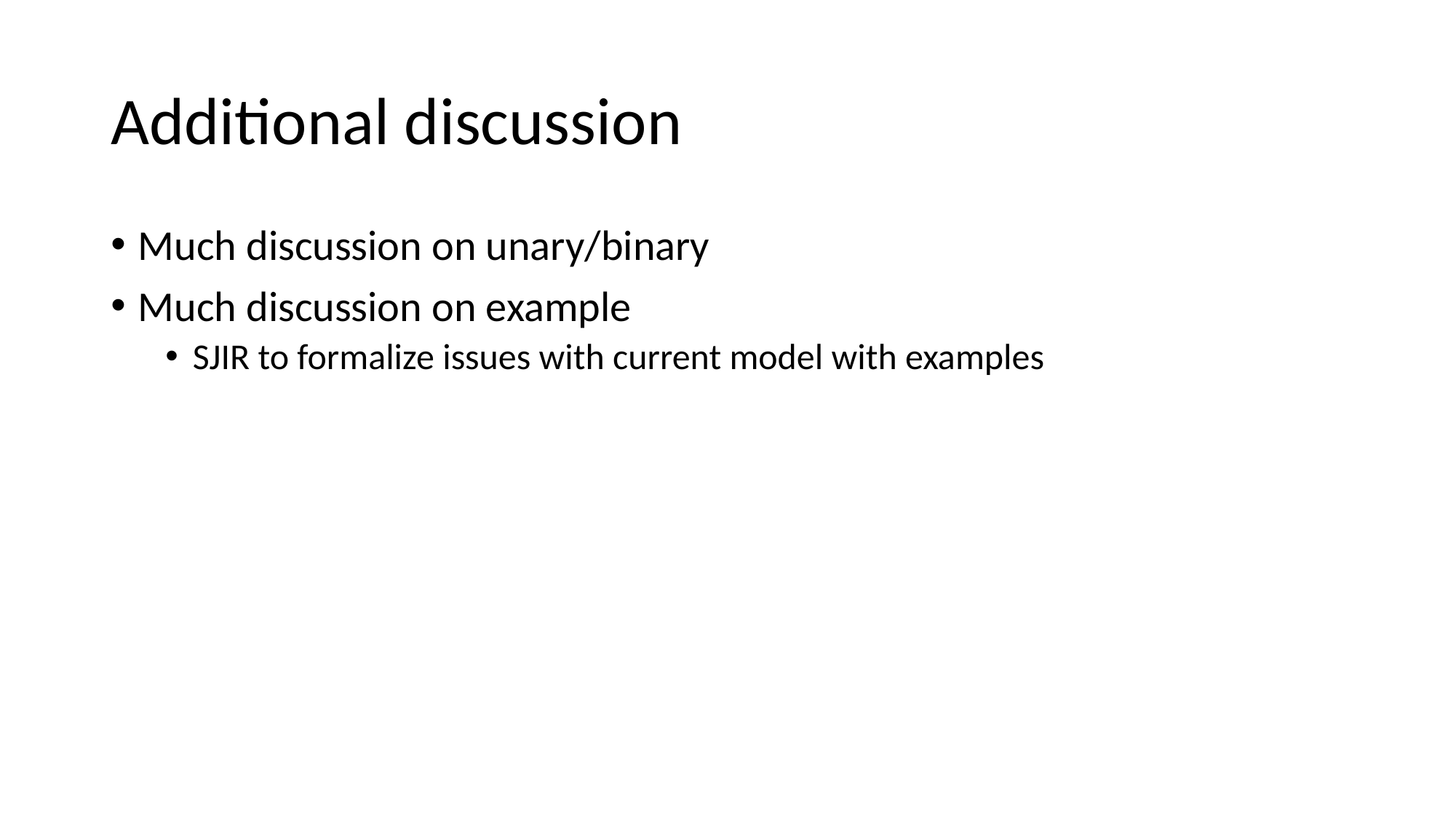

# Additional discussion
Much discussion on unary/binary
Much discussion on example
SJIR to formalize issues with current model with examples